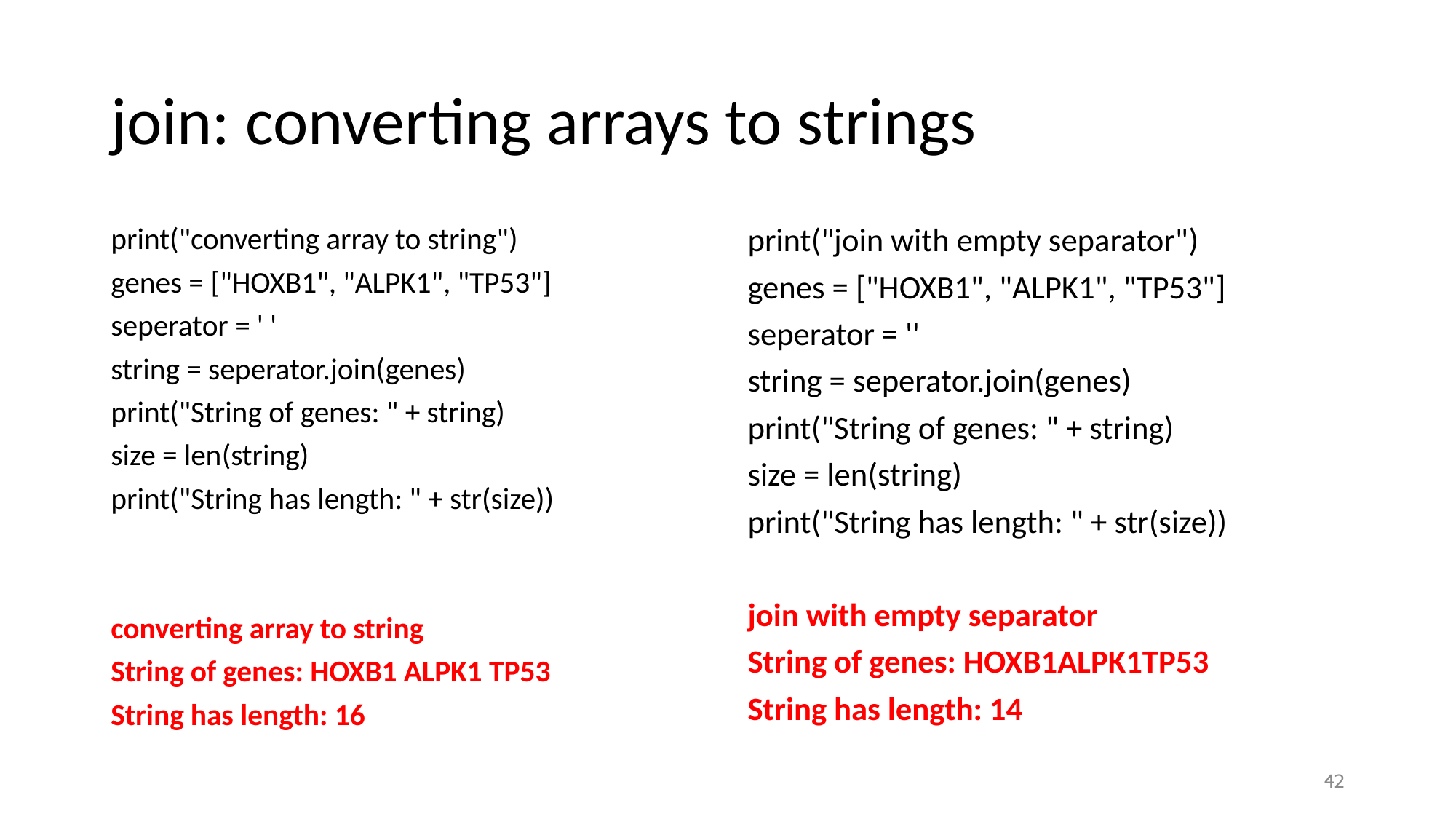

# join: converting arrays to strings
print("converting array to string")
genes = ["HOXB1", "ALPK1", "TP53"]
seperator = ' '
string = seperator.join(genes)
print("String of genes: " + string)
size = len(string)
print("String has length: " + str(size))

converting array to string
String of genes: HOXB1 ALPK1 TP53
String has length: 16

print("join with empty separator")
genes = ["HOXB1", "ALPK1", "TP53"]
seperator = ''
string = seperator.join(genes)
print("String of genes: " + string)
size = len(string)
print("String has length: " + str(size))

join with empty separator
String of genes: HOXB1ALPK1TP53
String has length: 14

42